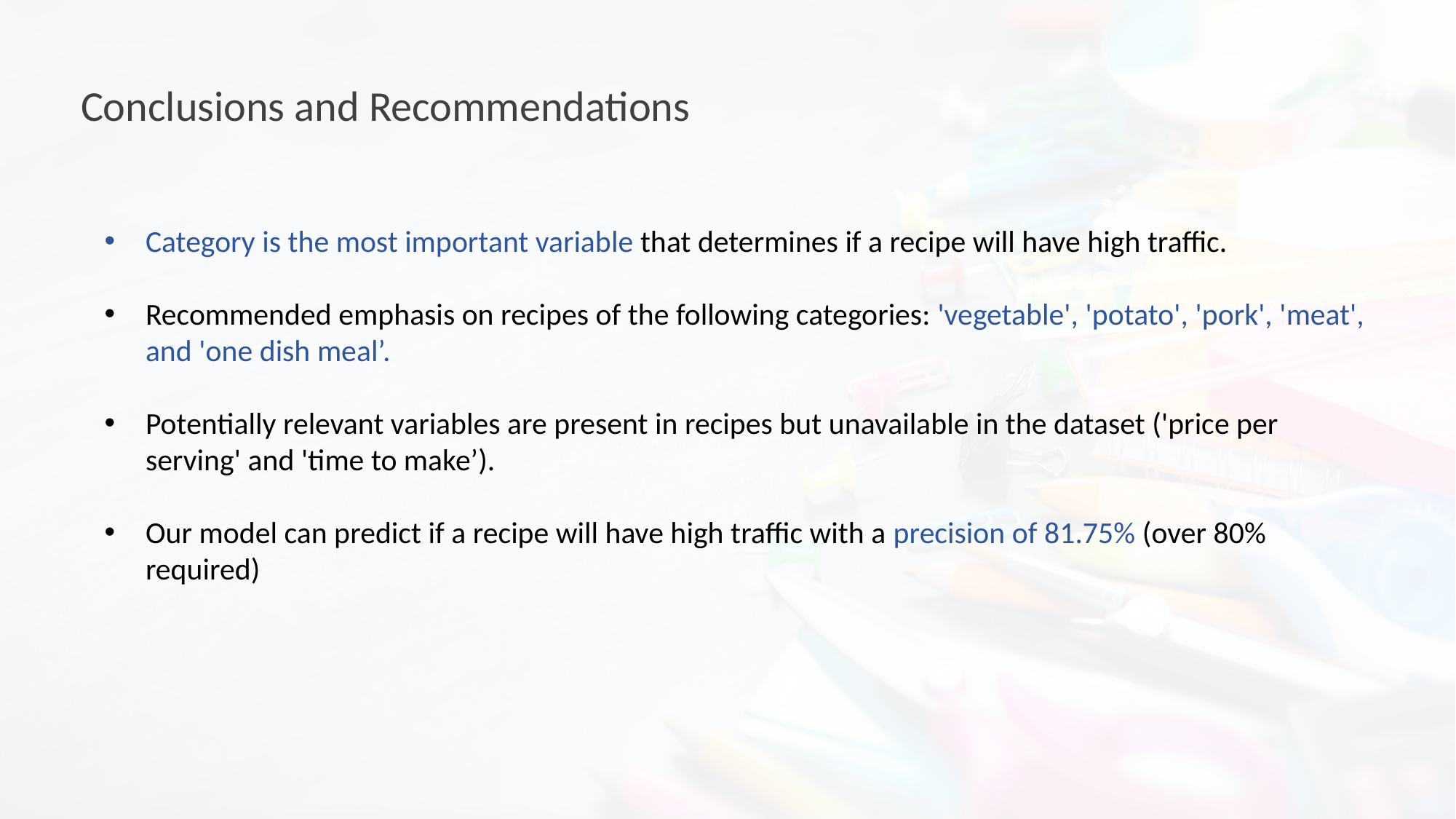

Conclusions and Recommendations
Category is the most important variable that determines if a recipe will have high traffic.

Recommended emphasis on recipes of the following categories: 'vegetable', 'potato', 'pork', 'meat', and 'one dish meal’.

Potentially relevant variables are present in recipes but unavailable in the dataset ('price per serving' and 'time to make’).

Our model can predict if a recipe will have high traffic with a precision of 81.75% (over 80% required)